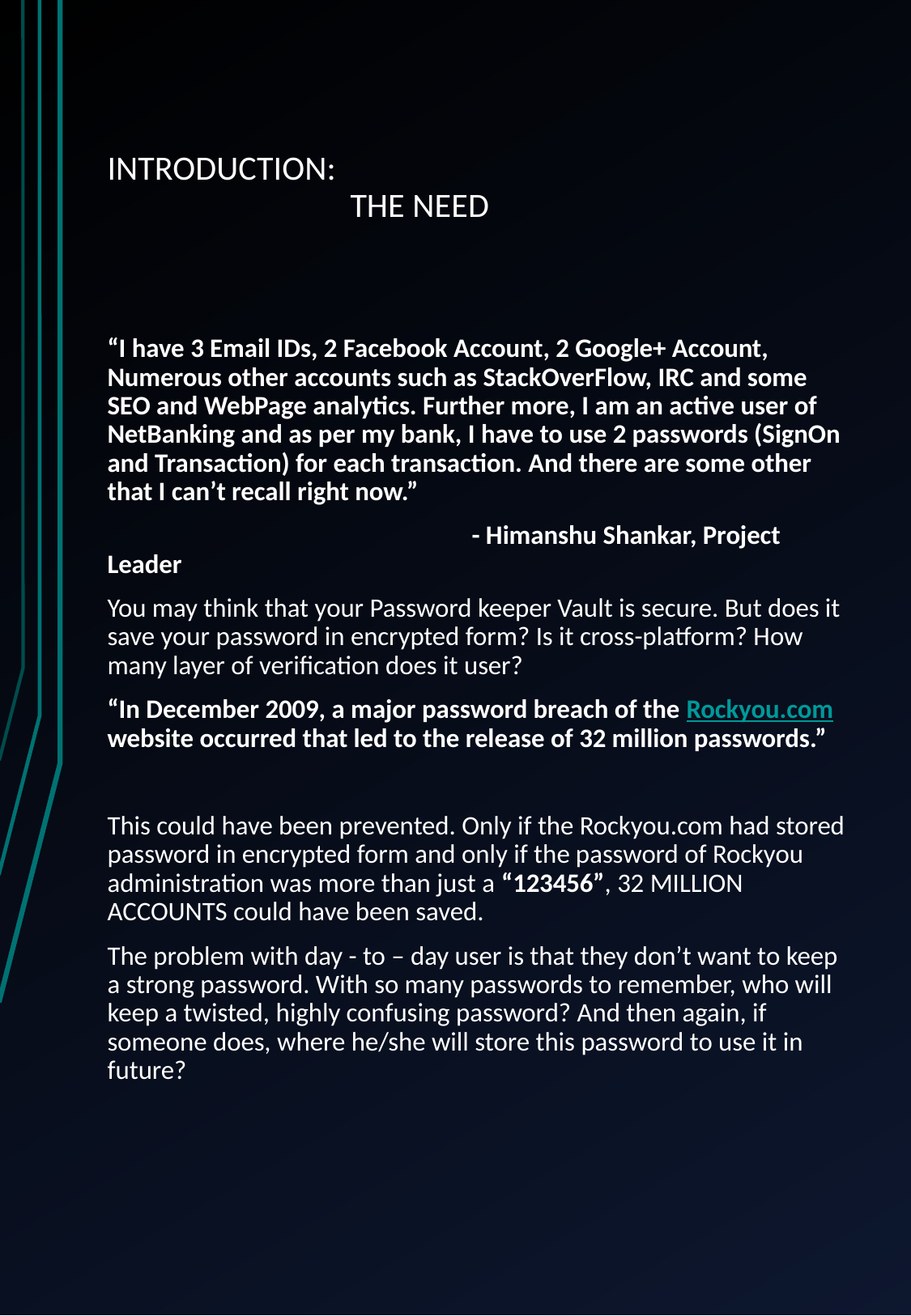

# INTRODUCTION: THE NEED
“I have 3 Email IDs, 2 Facebook Account, 2 Google+ Account, Numerous other accounts such as StackOverFlow, IRC and some SEO and WebPage analytics. Further more, I am an active user of NetBanking and as per my bank, I have to use 2 passwords (SignOn and Transaction) for each transaction. And there are some other that I can’t recall right now.”
			- Himanshu Shankar, Project Leader
You may think that your Password keeper Vault is secure. But does it save your password in encrypted form? Is it cross-platform? How many layer of verification does it user?
“In December 2009, a major password breach of the Rockyou.com website occurred that led to the release of 32 million passwords.”

This could have been prevented. Only if the Rockyou.com had stored password in encrypted form and only if the password of Rockyou administration was more than just a “123456”, 32 MILLION ACCOUNTS could have been saved.
The problem with day - to – day user is that they don’t want to keep a strong password. With so many passwords to remember, who will keep a twisted, highly confusing password? And then again, if someone does, where he/she will store this password to use it in future?